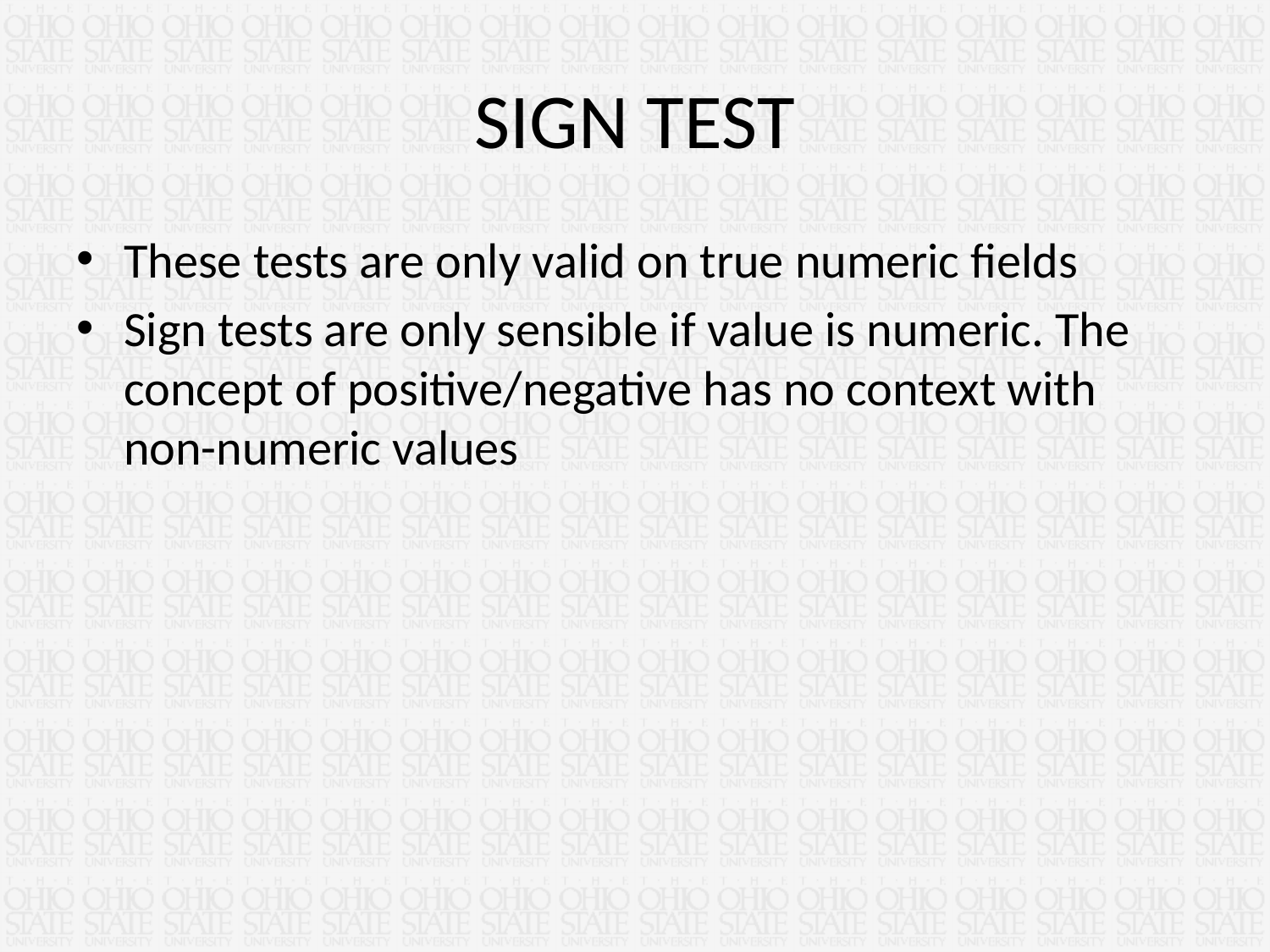

# SIGN TEST
These tests are only valid on true numeric fields
Sign tests are only sensible if value is numeric. The concept of positive/negative has no context with non-numeric values